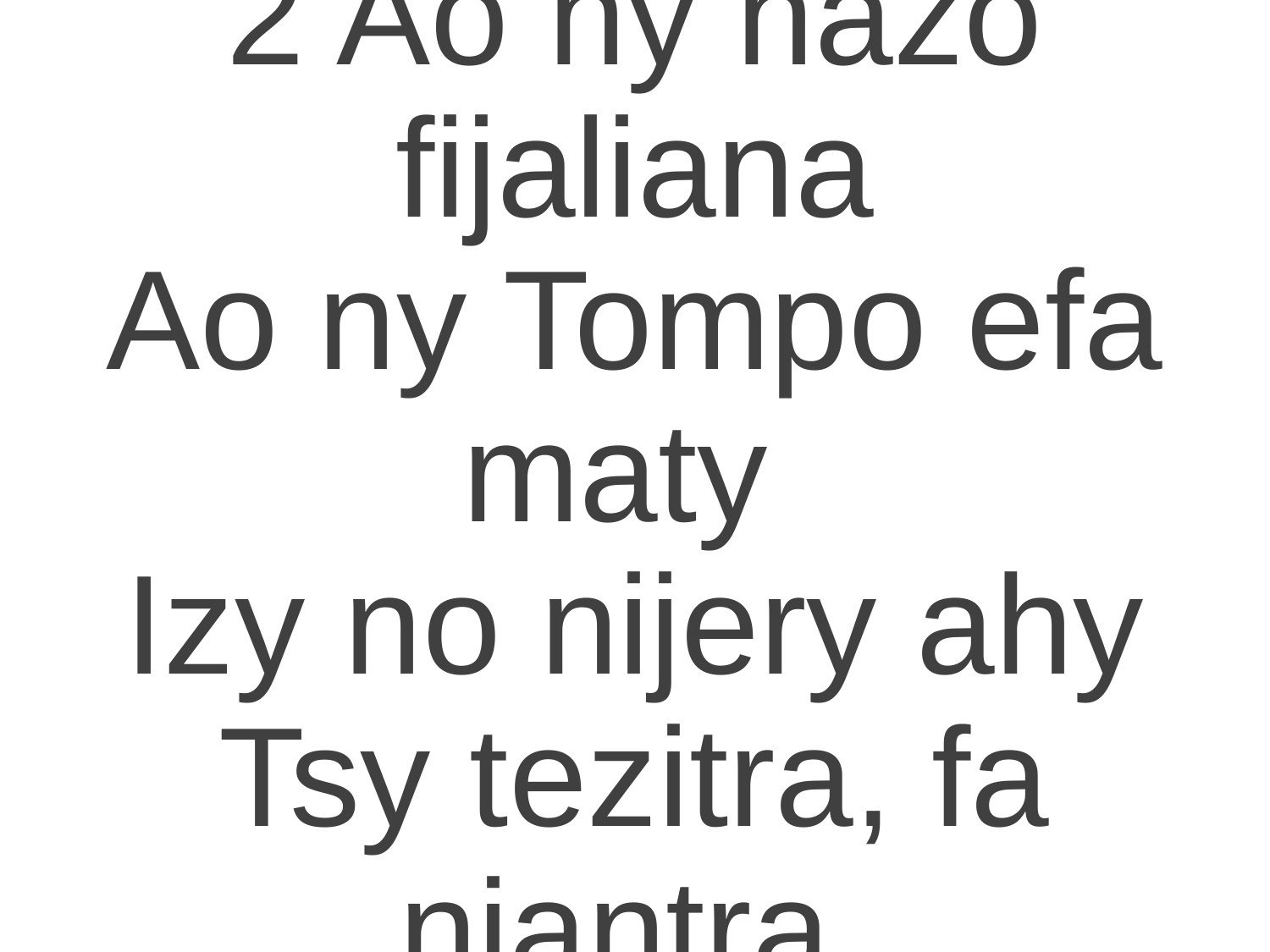

2 Ao ny hazo fijaliana
Ao ny Tompo efa maty
Izy no nijery ahy
Tsy tezitra, fa niantra.